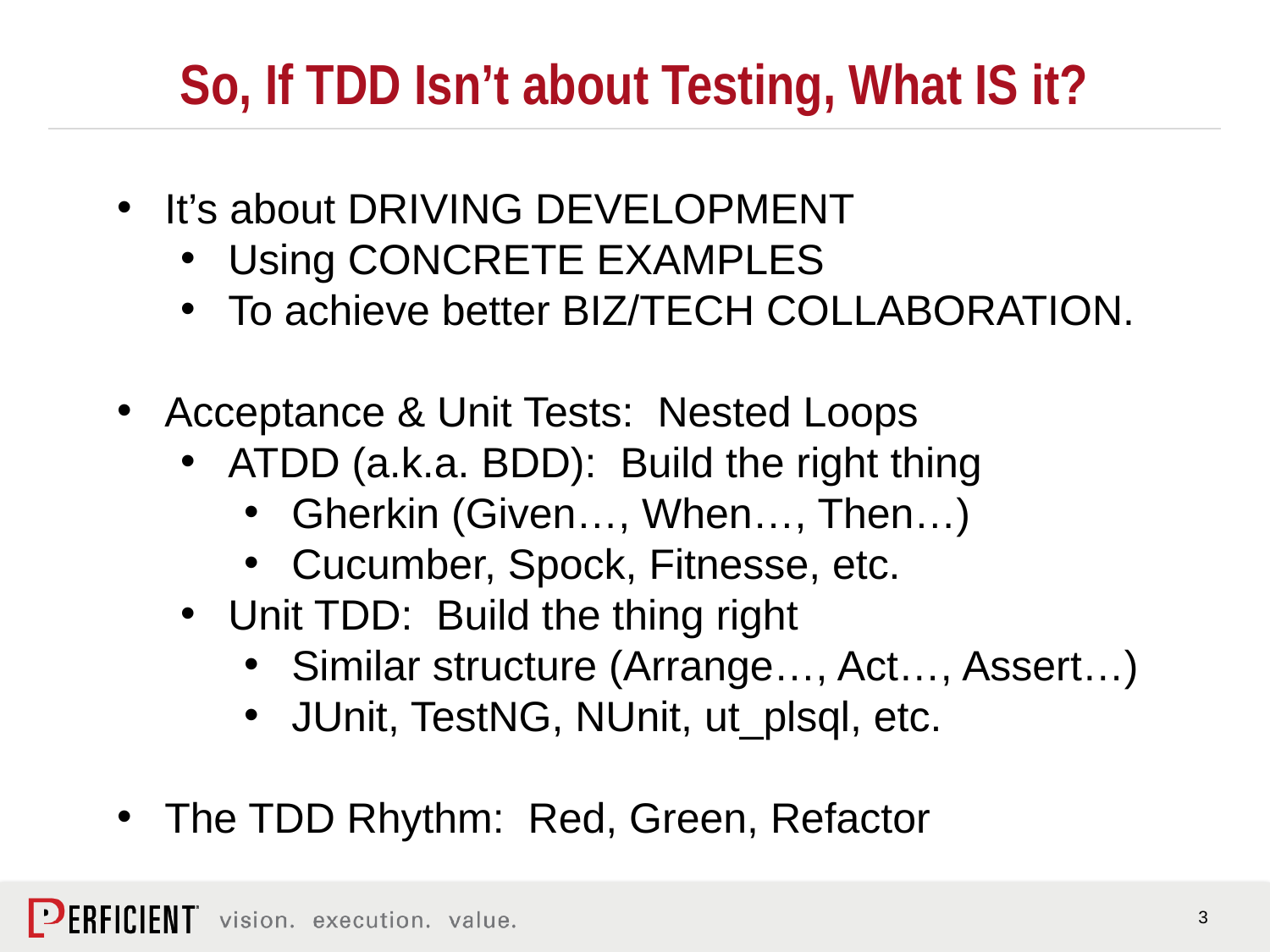

# So, If TDD Isn’t about Testing, What IS it?
It’s about DRIVING DEVELOPMENT
Using CONCRETE EXAMPLES
To achieve better BIZ/TECH COLLABORATION.
Acceptance & Unit Tests:  Nested Loops
ATDD (a.k.a. BDD):  Build the right thing
Gherkin (Given…, When…, Then…)
Cucumber, Spock, Fitnesse, etc.
Unit TDD:  Build the thing right
Similar structure (Arrange…, Act…, Assert…)
JUnit, TestNG, NUnit, ut_plsql, etc.
The TDD Rhythm:  Red, Green, Refactor